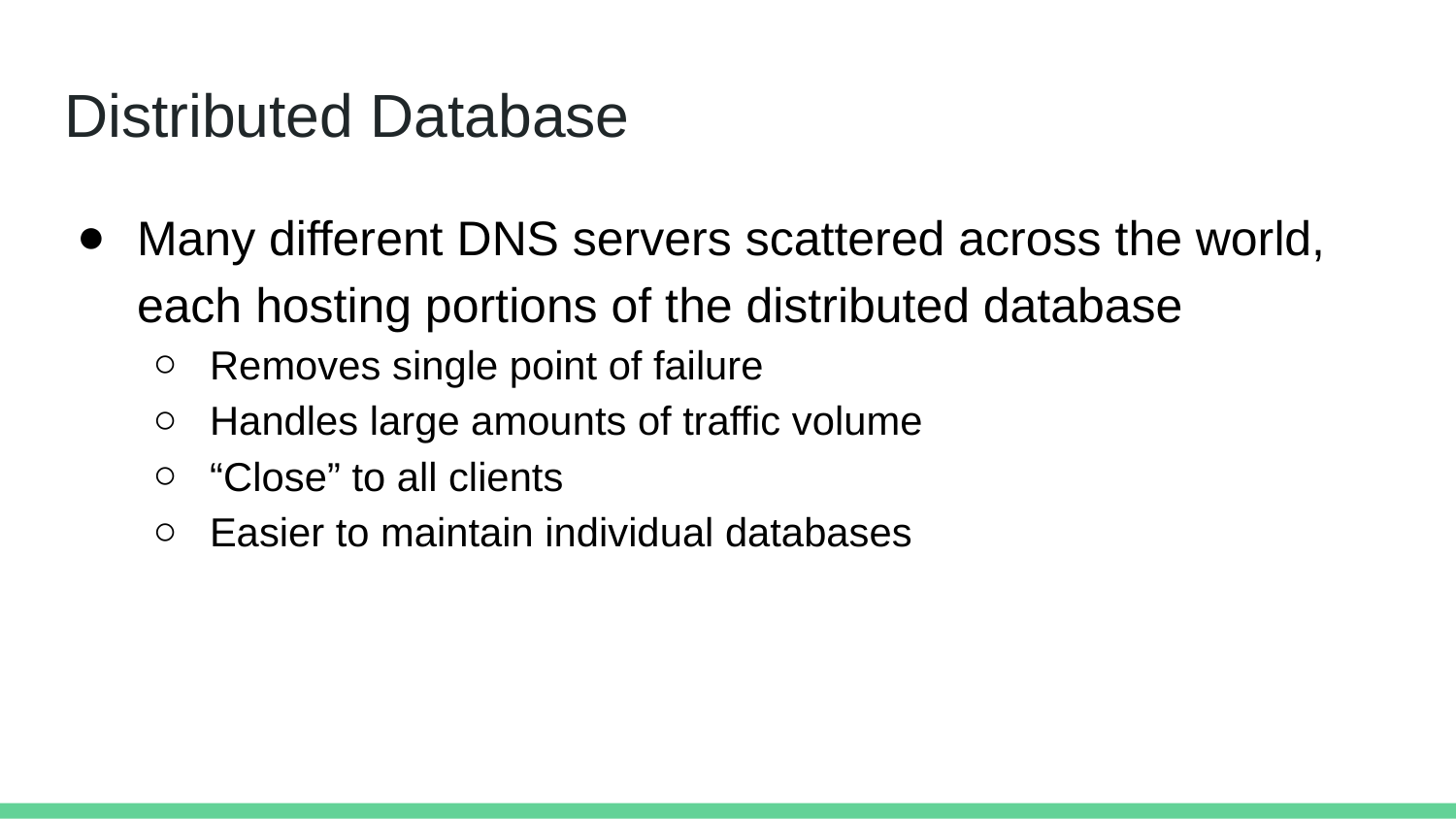

# Distributed Database
Many different DNS servers scattered across the world, each hosting portions of the distributed database
Removes single point of failure
Handles large amounts of traffic volume
“Close” to all clients
Easier to maintain individual databases